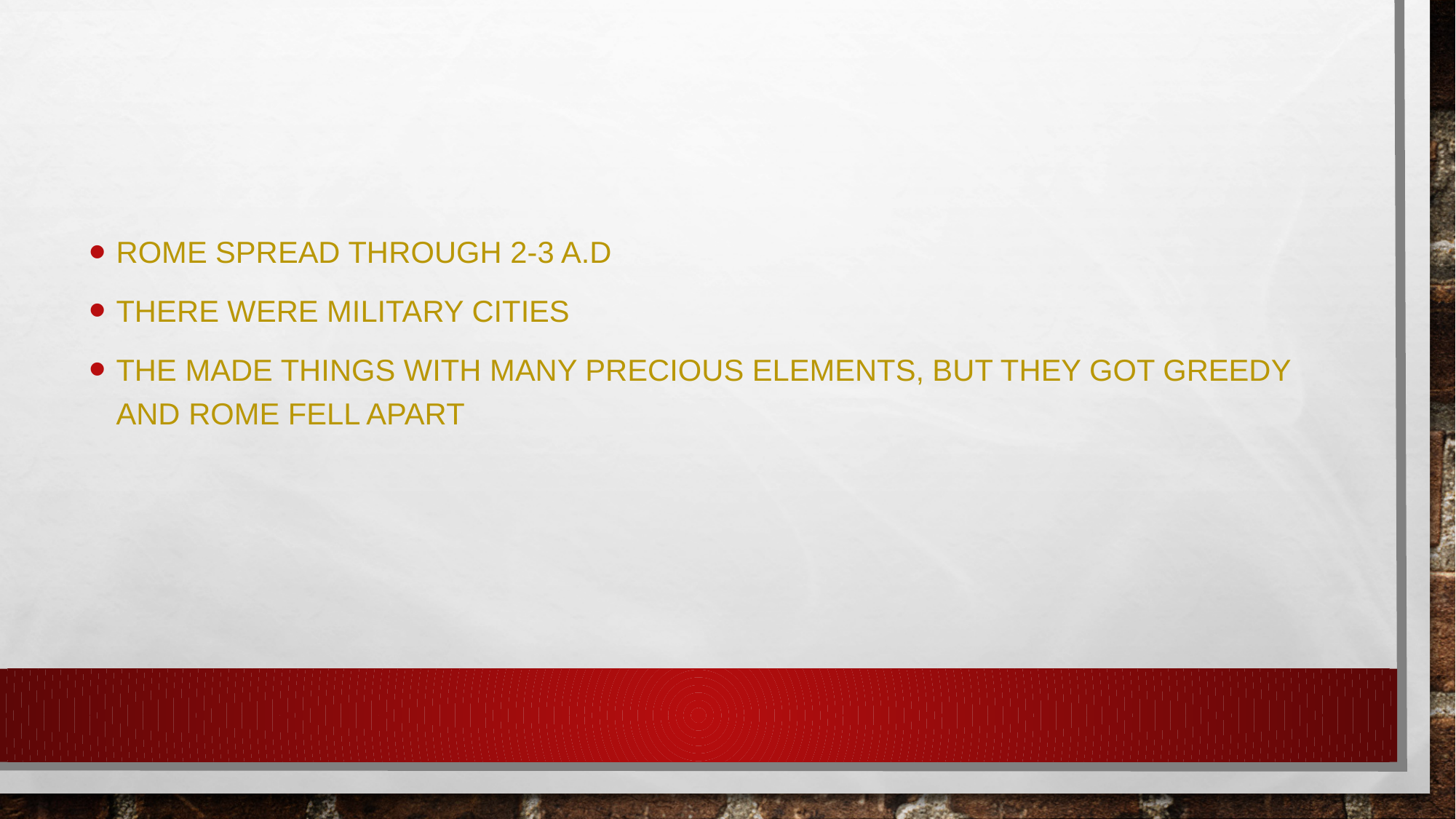

ROME SPREAD THROUGH 2-3 a.d
There were military cities
The made things with many precious elements, but they got greedy and rome fell apart